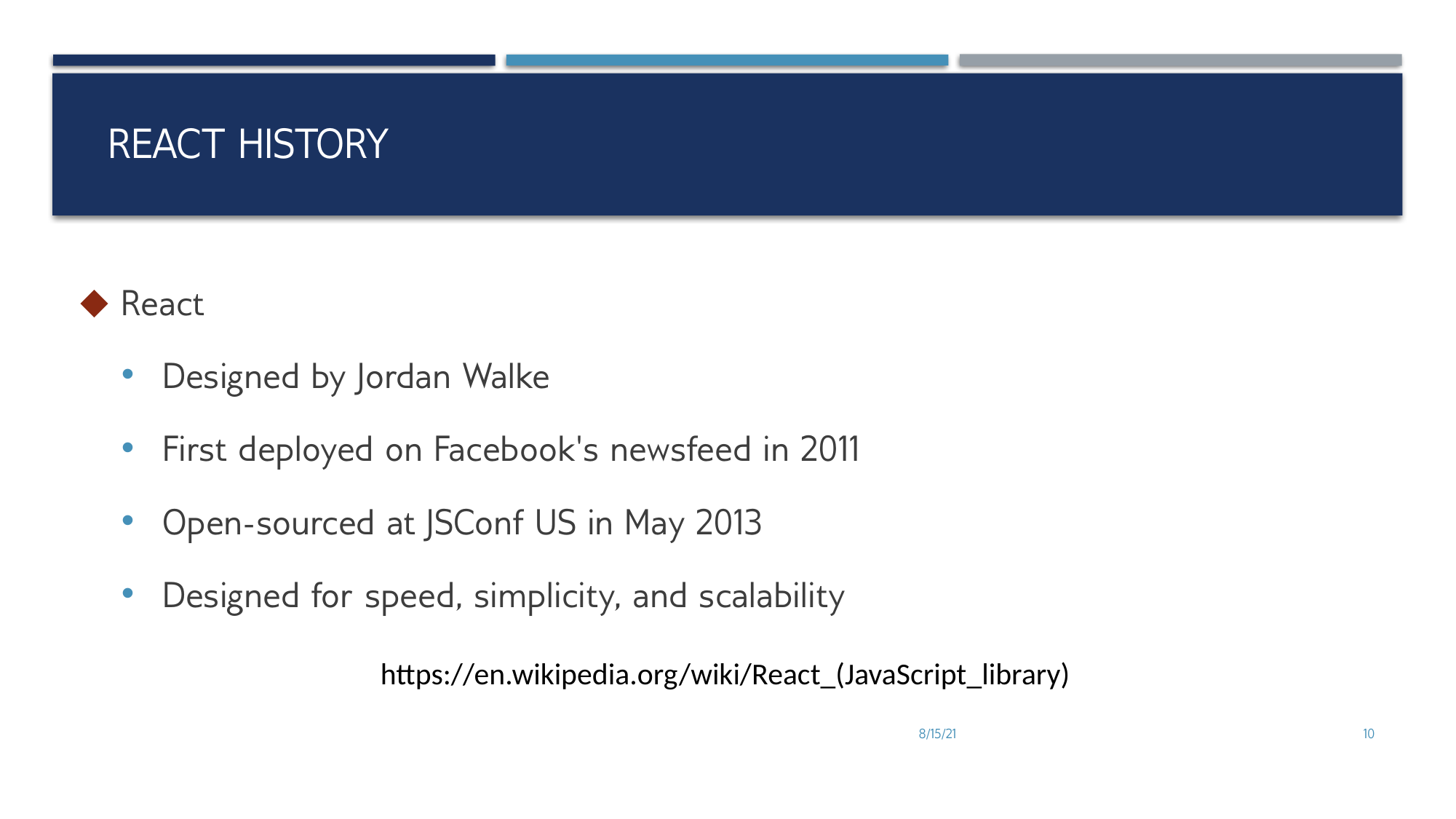

# React History
React
Designed by Jordan Walke
First deployed on Facebook's newsfeed in 2011
Open-sourced at JSConf US in May 2013
Designed for speed, simplicity, and scalability

https://en.wikipedia.org/wiki/React_(JavaScript_library)
8/15/21
10